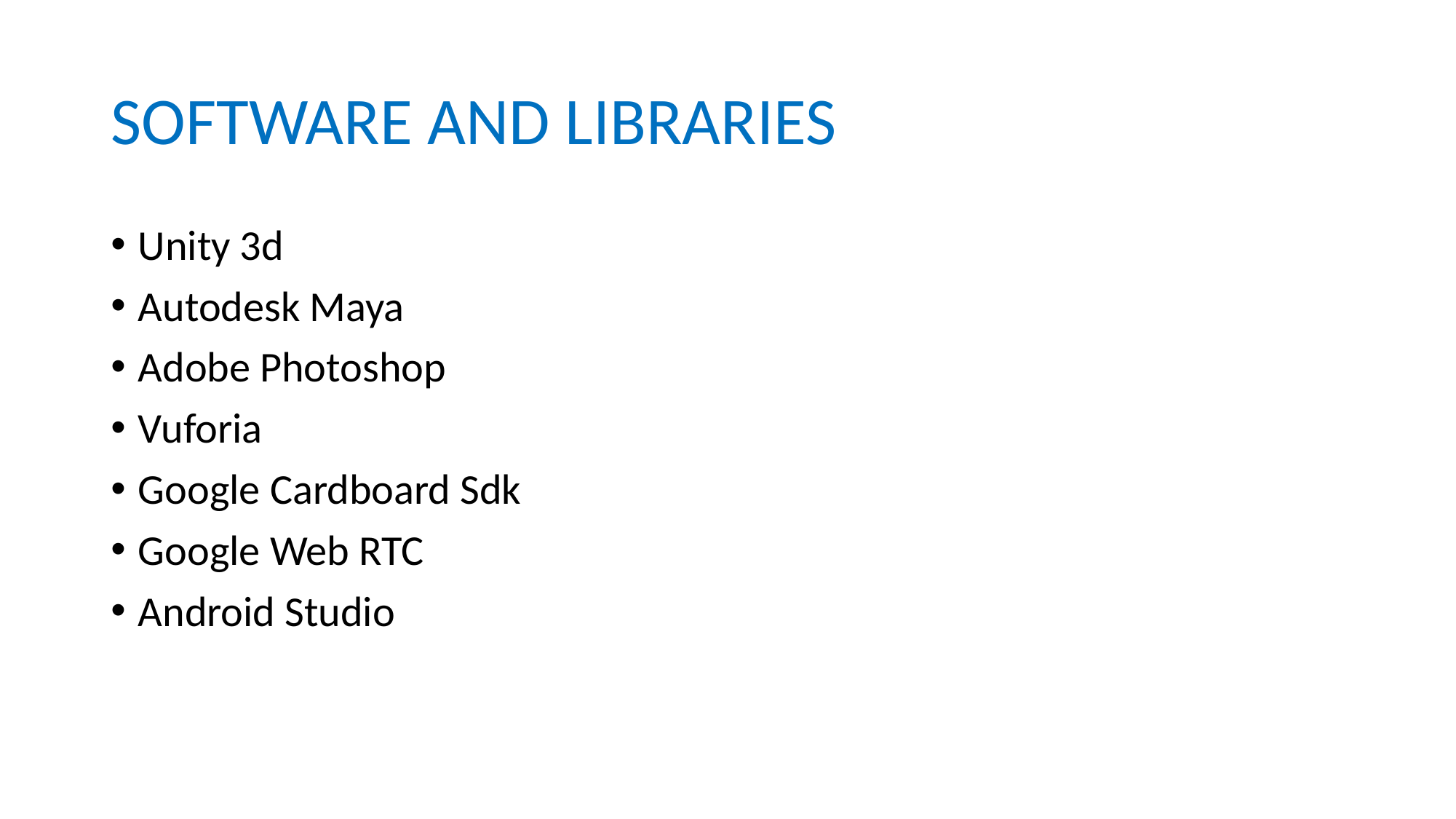

# SOFTWARE AND LIBRARIES
Unity 3d
Autodesk Maya
Adobe Photoshop
Vuforia
Google Cardboard Sdk
Google Web RTC
Android Studio